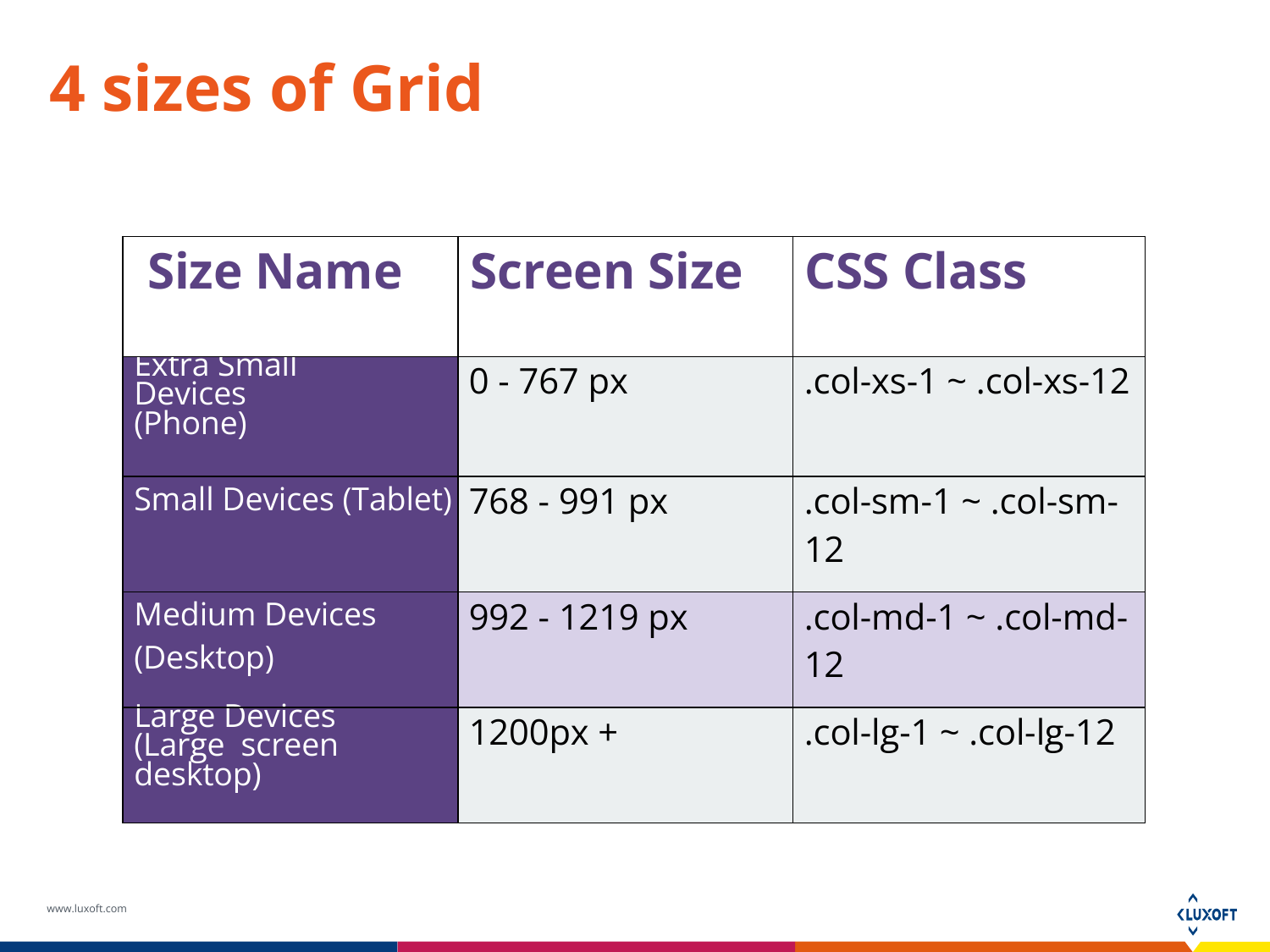

# 4 sizes of Grid
| Size Name | Screen Size | CSS Class |
| --- | --- | --- |
| Extra Small Devices (Phone) | 0 - 767 px | .col-xs-1 ~ .col-xs-12 |
| Small Devices (Tablet) | 768 - 991 px | .col-sm-1 ~ .col-sm-12 |
| Medium Devices (Desktop) | 992 - 1219 px | .col-md-1 ~ .col-md-12 |
| Large Devices (Large screen desktop) | 1200px + | .col-lg-1 ~ .col-lg-12 |